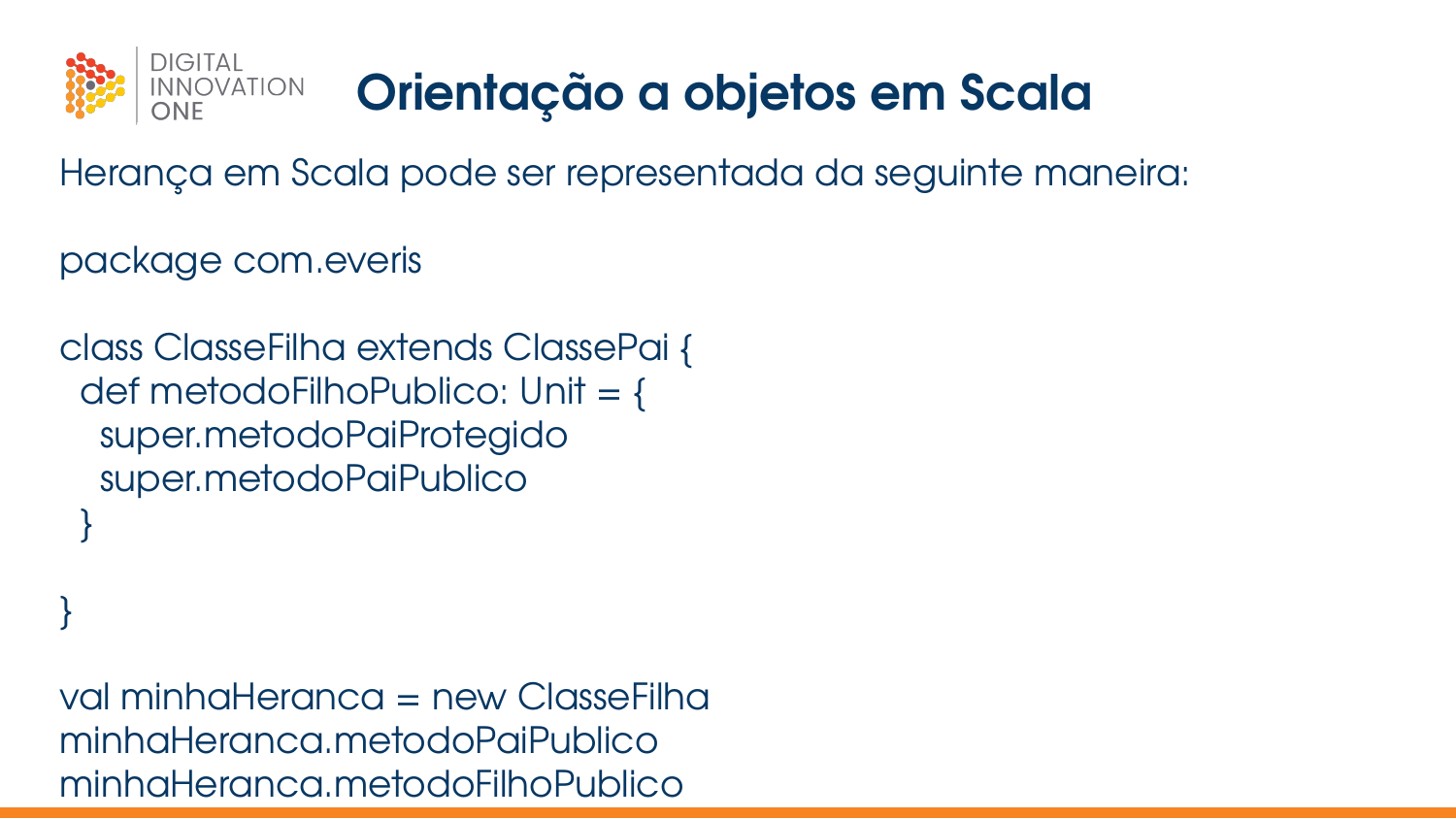

# Orientação a objetos em Scala
Herança em Scala pode ser representada da seguinte maneira:

package com.everis

class ClasseFilha extends ClassePai {
  def metodoFilhoPublico: Unit = {
    super.metodoPaiProtegido
    super.metodoPaiPublico
  }

}

val minhaHeranca = new ClasseFilha
minhaHeranca.metodoPaiPublico
minhaHeranca.metodoFilhoPublico